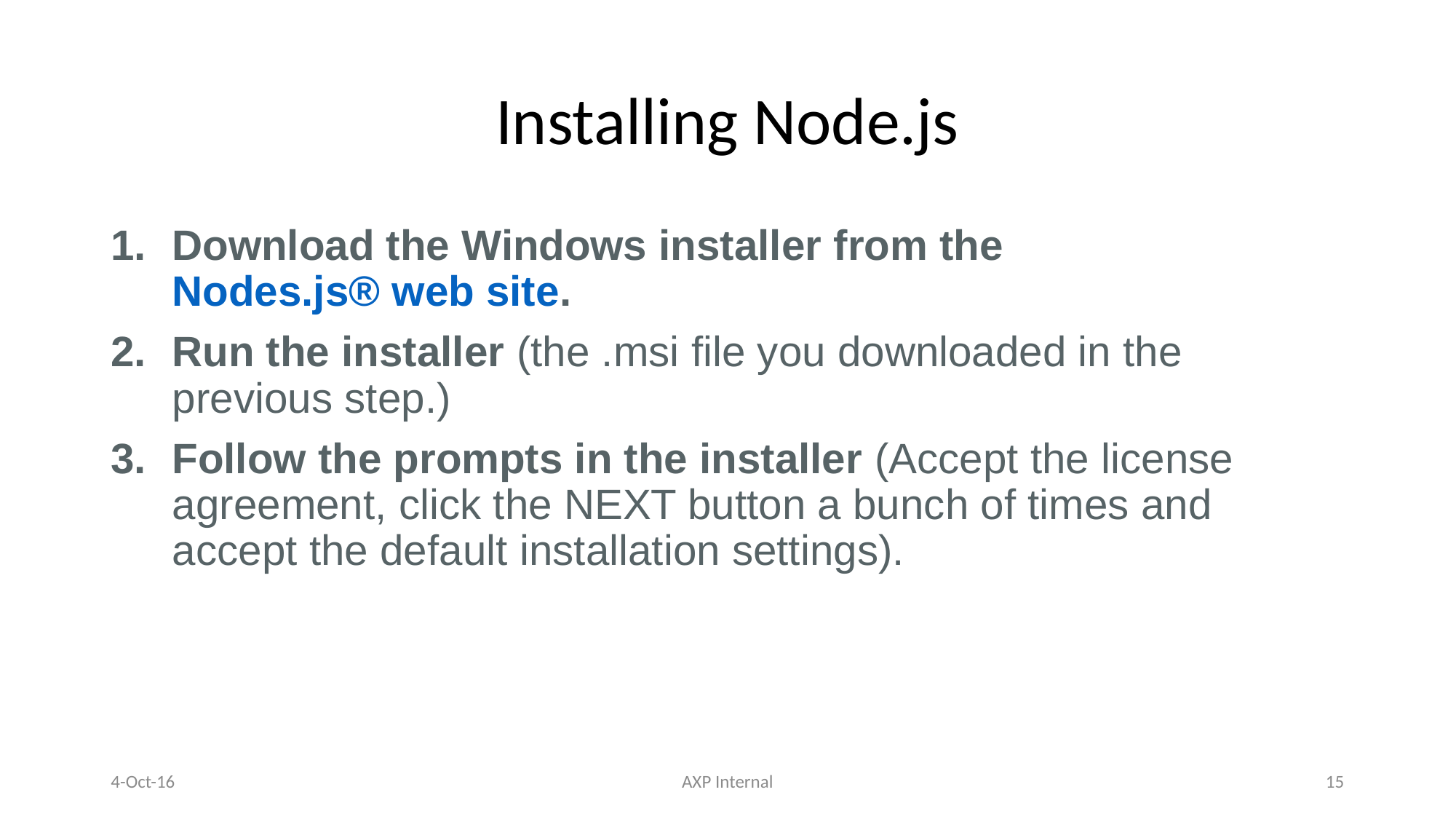

# Installing Node.js
Download the Windows installer from the Nodes.js® web site.
Run the installer (the .msi file you downloaded in the previous step.)
Follow the prompts in the installer (Accept the license agreement, click the NEXT button a bunch of times and accept the default installation settings).
4-Oct-16
AXP Internal
15